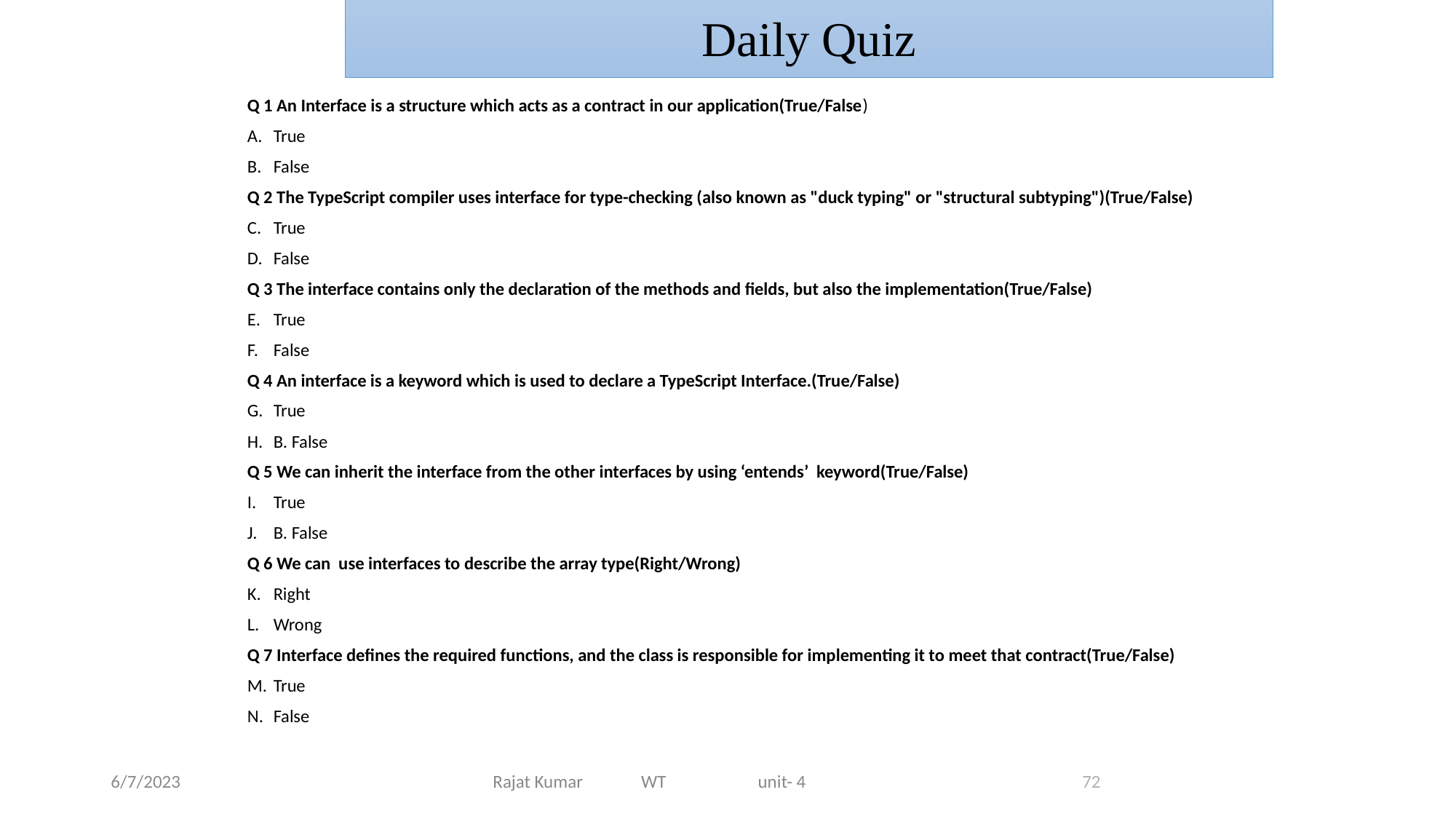

Daily Quiz
Q 1 An Interface is a structure which acts as a contract in our application(True/False)
True
False
Q 2 The TypeScript compiler uses interface for type-checking (also known as "duck typing" or "structural subtyping")(True/False)
True
False
Q 3 The interface contains only the declaration of the methods and fields, but also the implementation(True/False)
True
False
Q 4 An interface is a keyword which is used to declare a TypeScript Interface.(True/False)
True
B. False
Q 5 We can inherit the interface from the other interfaces by using ‘entends’  keyword(True/False)
True
B. False
Q 6 We can  use interfaces to describe the array type(Right/Wrong)
Right
Wrong
Q 7 Interface defines the required functions, and the class is responsible for implementing it to meet that contract(True/False)
True
False
6/7/2023
Rajat Kumar              WT                      unit- 4
72